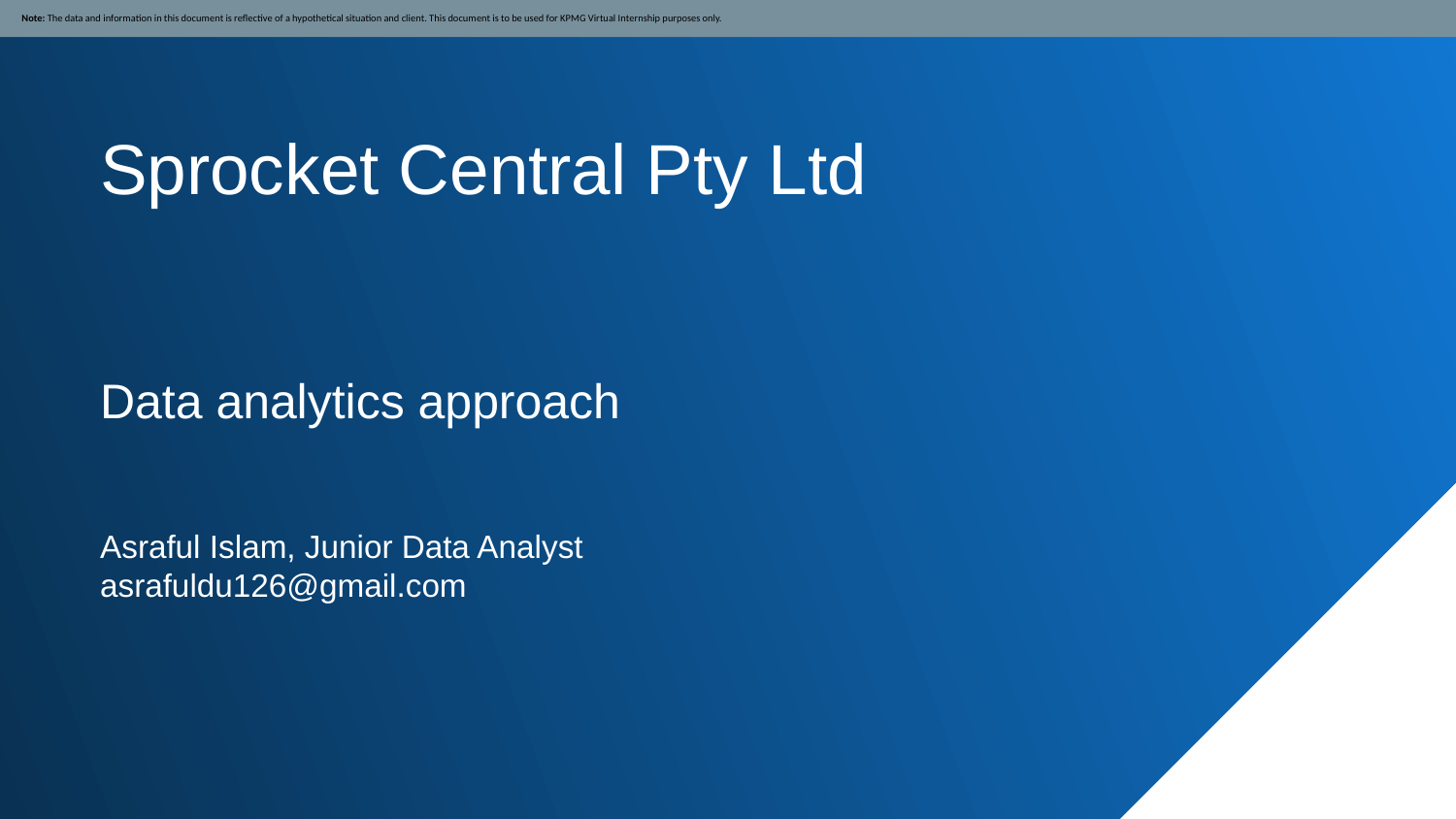

Note: The data and information in this document is reflective of a hypothetical situation and client. This document is to be used for KPMG Virtual Internship purposes only.
Sprocket Central Pty Ltd
Data analytics approach
Asraful Islam, Junior Data Analyst
asrafuldu126@gmail.com